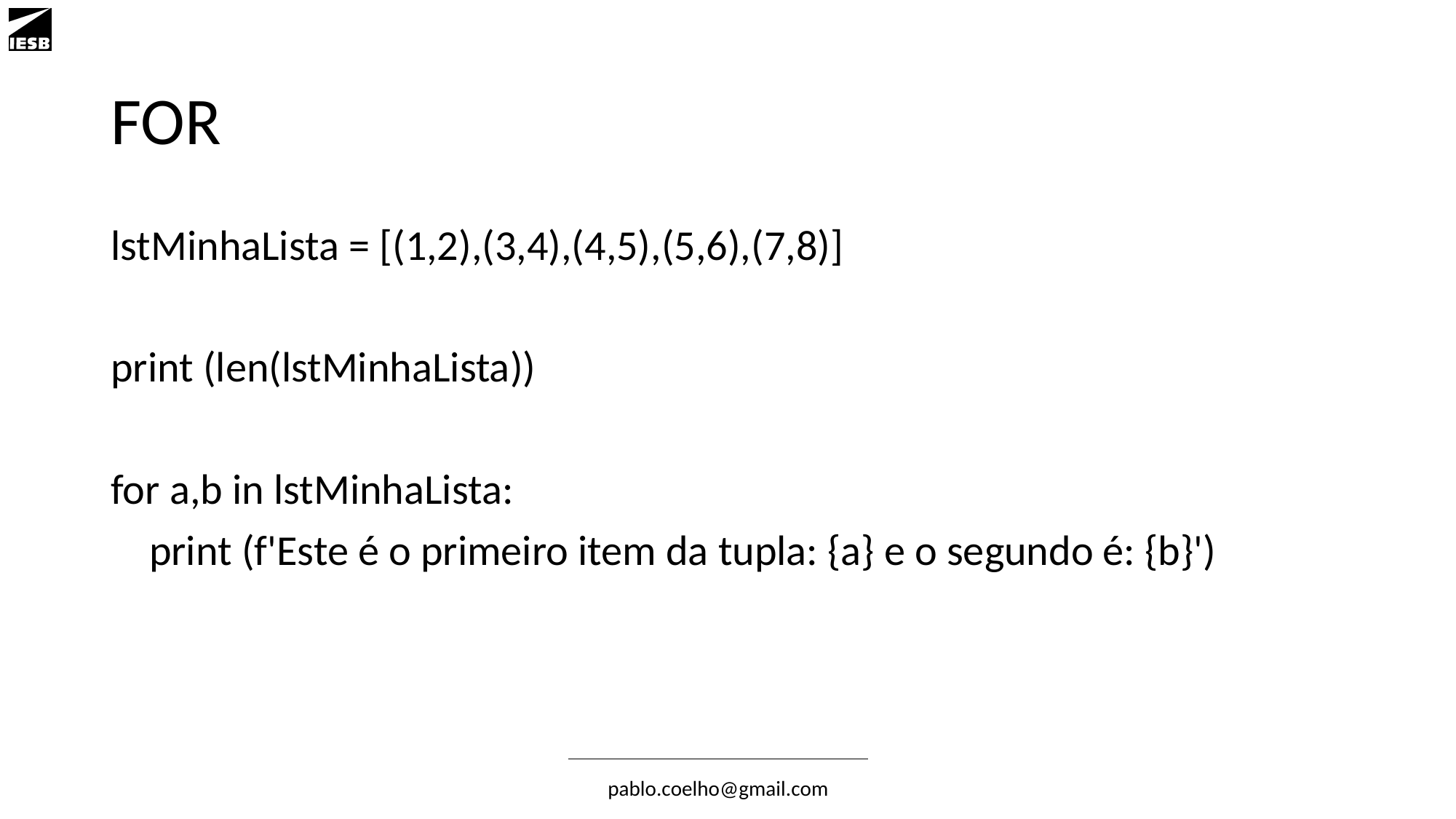

# FOR
lstMinhaLista = [(1,2),(3,4),(4,5),(5,6),(7,8)]

print (len(lstMinhaLista))

for a,b in lstMinhaLista:
    print (f'Este é o primeiro item da tupla: {a} e o segundo é: {b}')